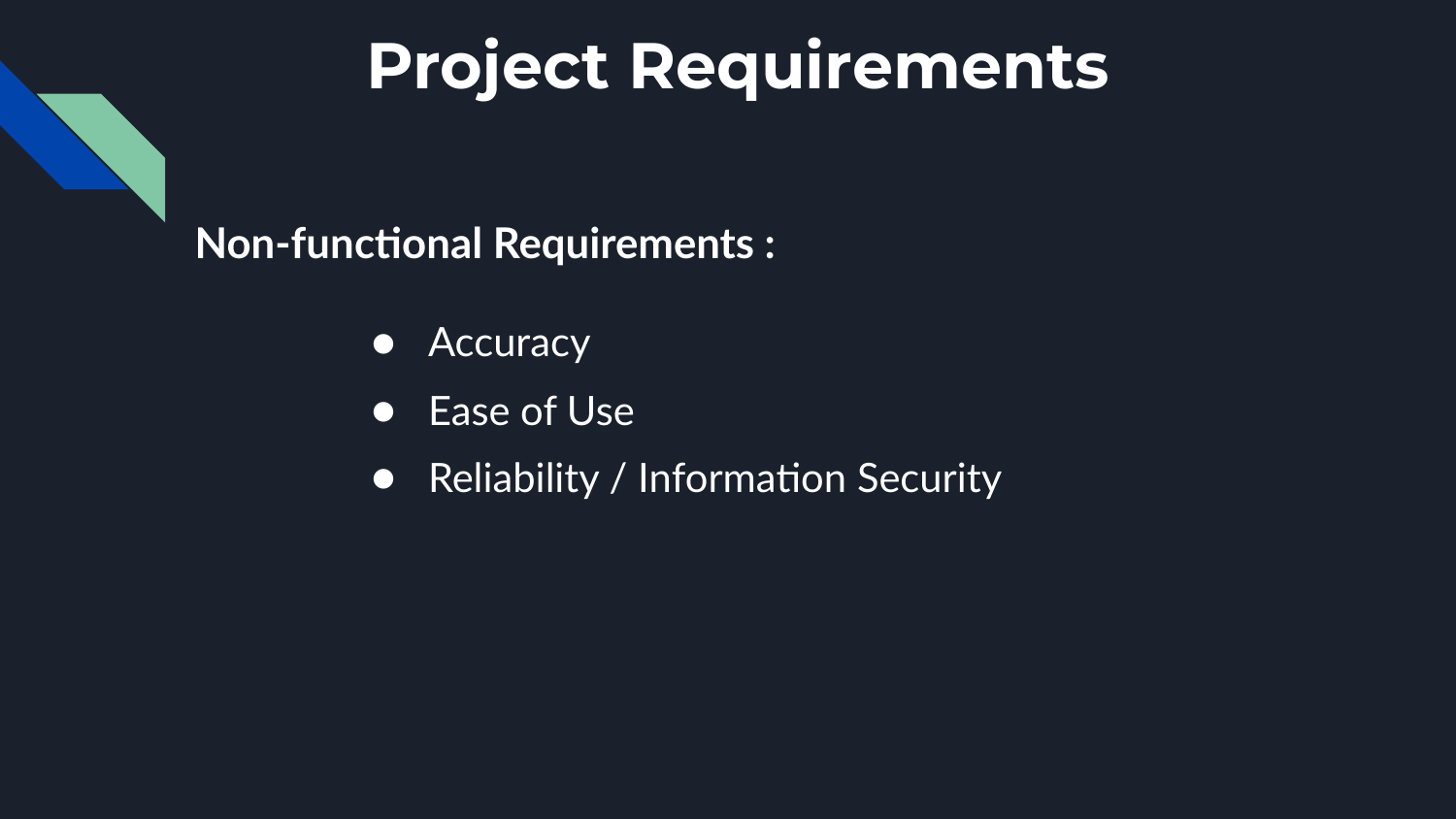

Project Requirements
Non-functional Requirements :
Accuracy
Ease of Use
Reliability / Information Security